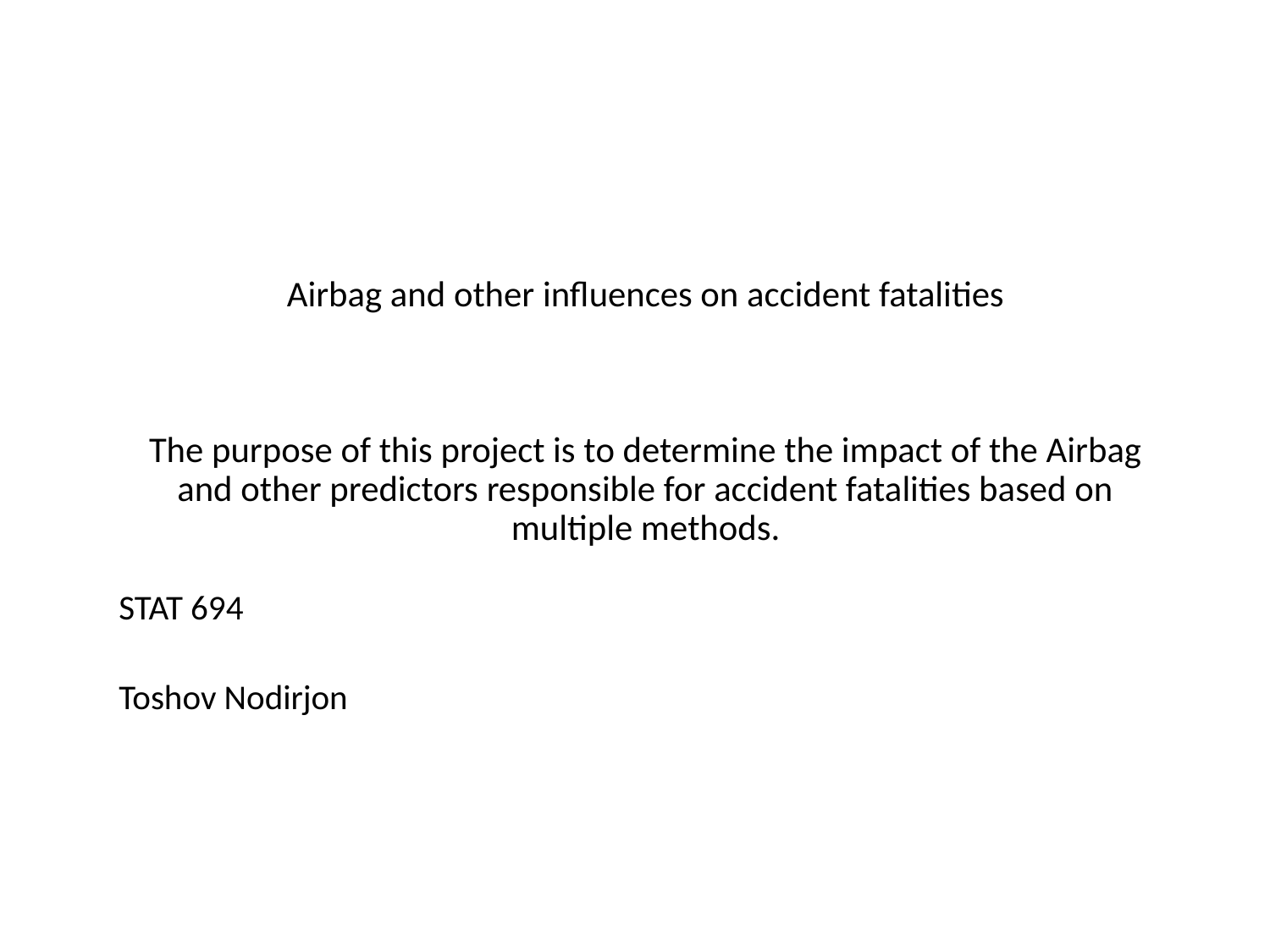

# Airbag and other influences on accident fatalities The purpose of this project is to determine the impact of the Airbag and other predictors responsible for accident fatalities based on multiple methods.
STAT 694

Toshov Nodirjon